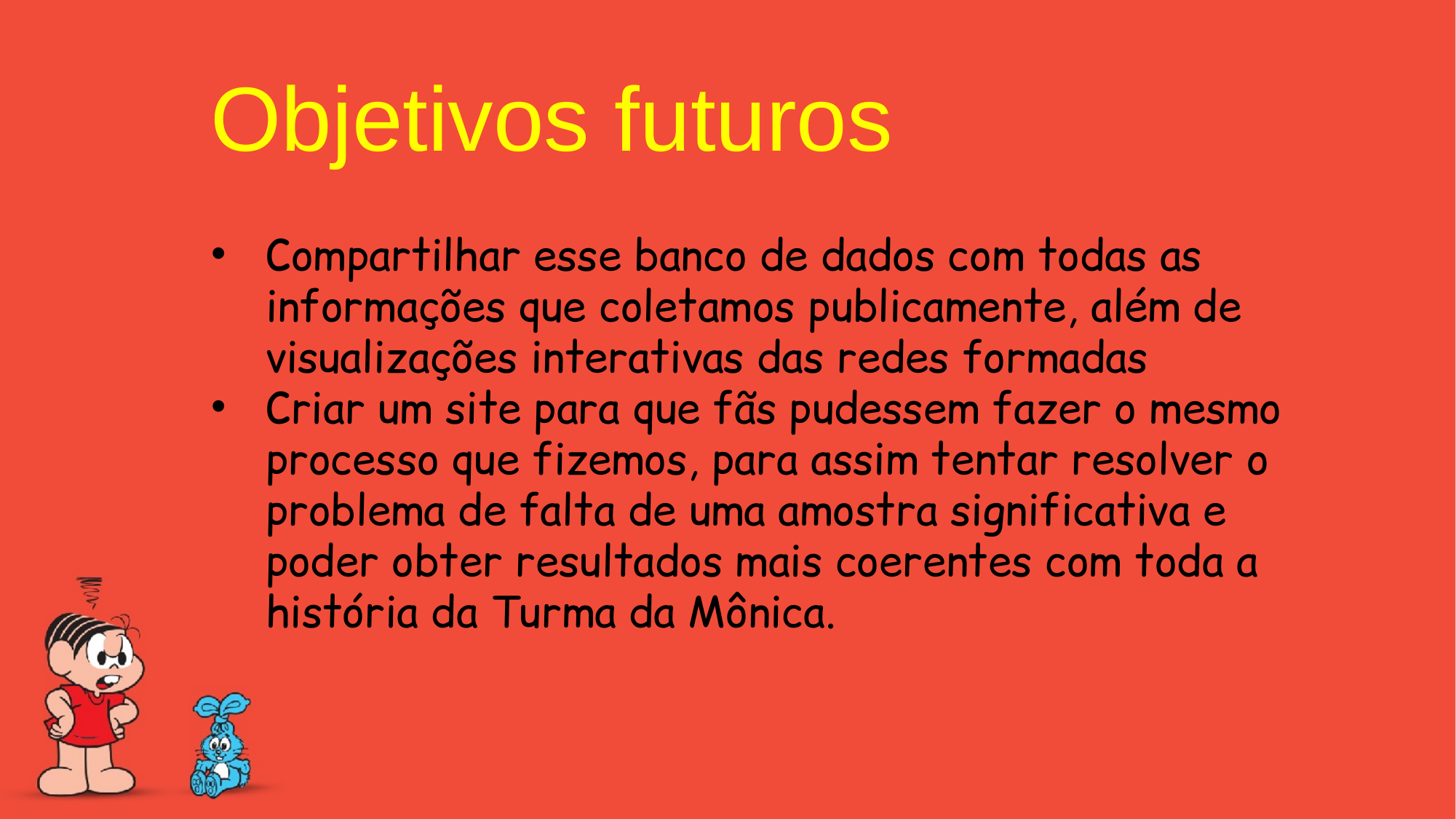

Objetivos futuros
Compartilhar esse banco de dados com todas as informações que coletamos publicamente, além de visualizações interativas das redes formadas
Criar um site para que fãs pudessem fazer o mesmo processo que fizemos, para assim tentar resolver o problema de falta de uma amostra significativa e poder obter resultados mais coerentes com toda a história da Turma da Mônica.